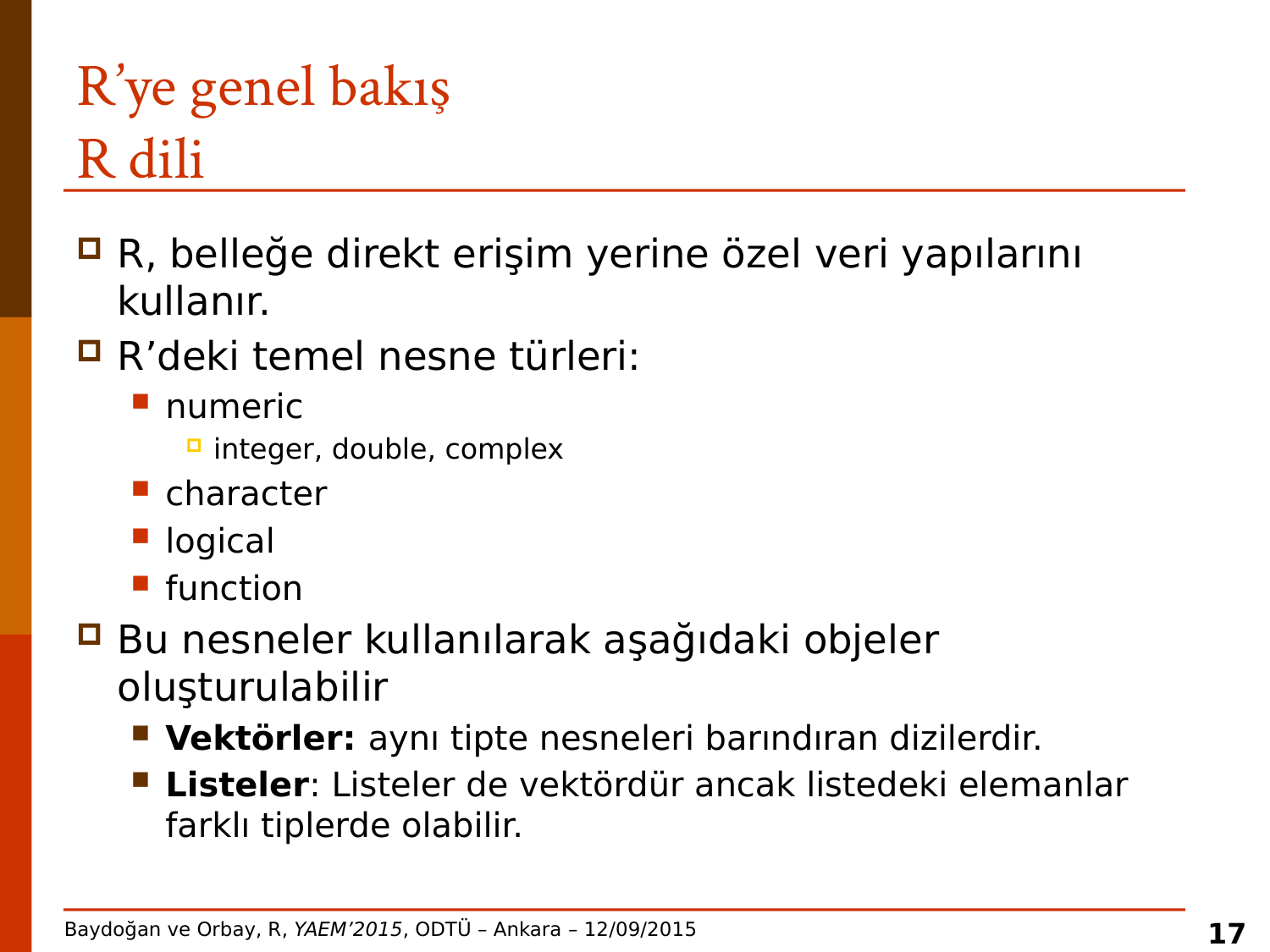

# R’ye genel bakış R dili
R, belleğe direkt erişim yerine özel veri yapılarını kullanır.
R’deki temel nesne türleri:
numeric
integer, double, complex
character
logical
function
Bu nesneler kullanılarak aşağıdaki objeler oluşturulabilir
Vektörler: aynı tipte nesneleri barındıran dizilerdir.
Listeler: Listeler de vektördür ancak listedeki elemanlar farklı tiplerde olabilir.

17